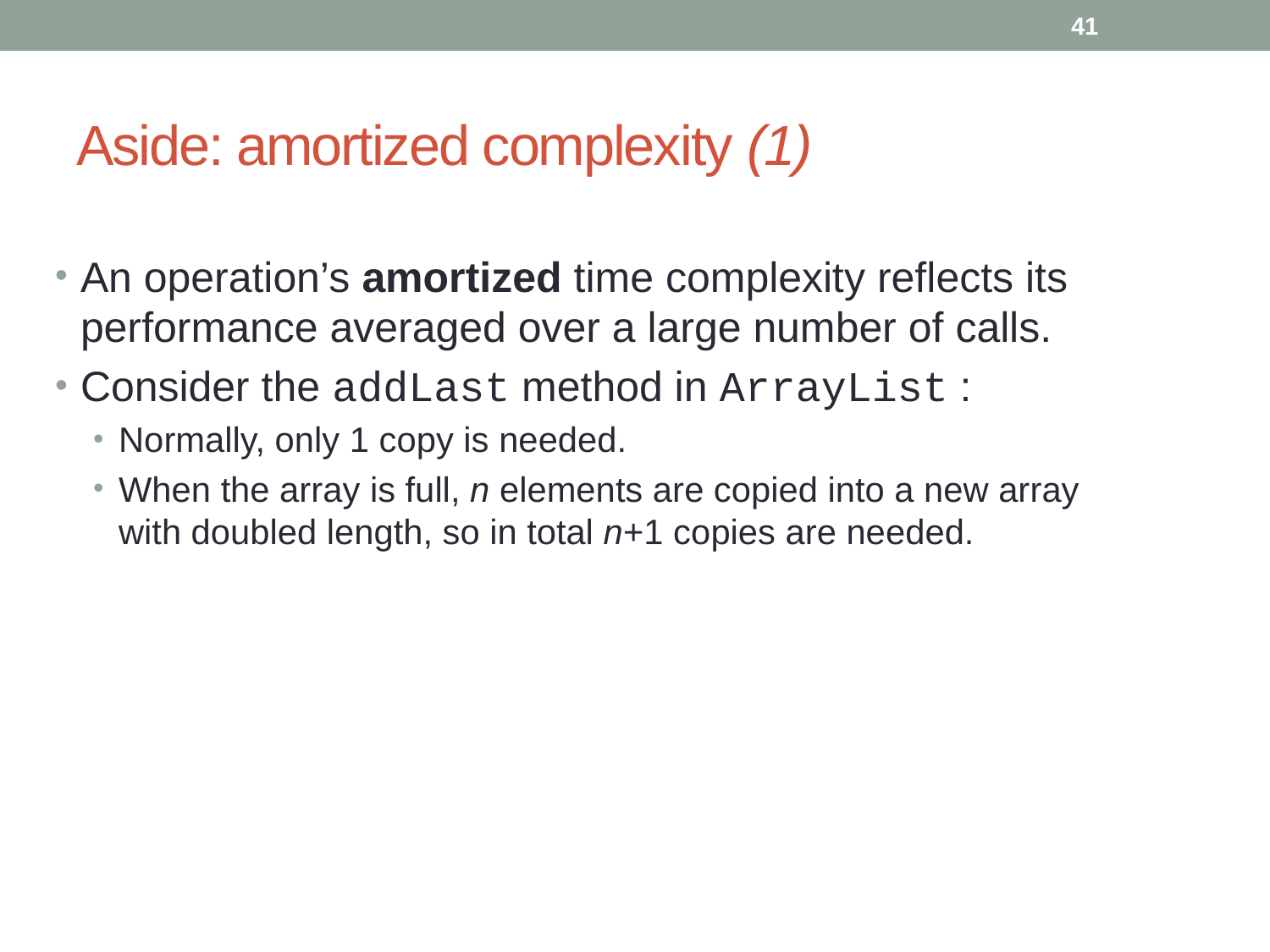

41
# Aside: amortized complexity (1)
An operation’s amortized time complexity reflects its performance averaged over a large number of calls.
Consider the addLast method in ArrayList :
Normally, only 1 copy is needed.
When the array is full, n elements are copied into a new array with doubled length, so in total n+1 copies are needed.